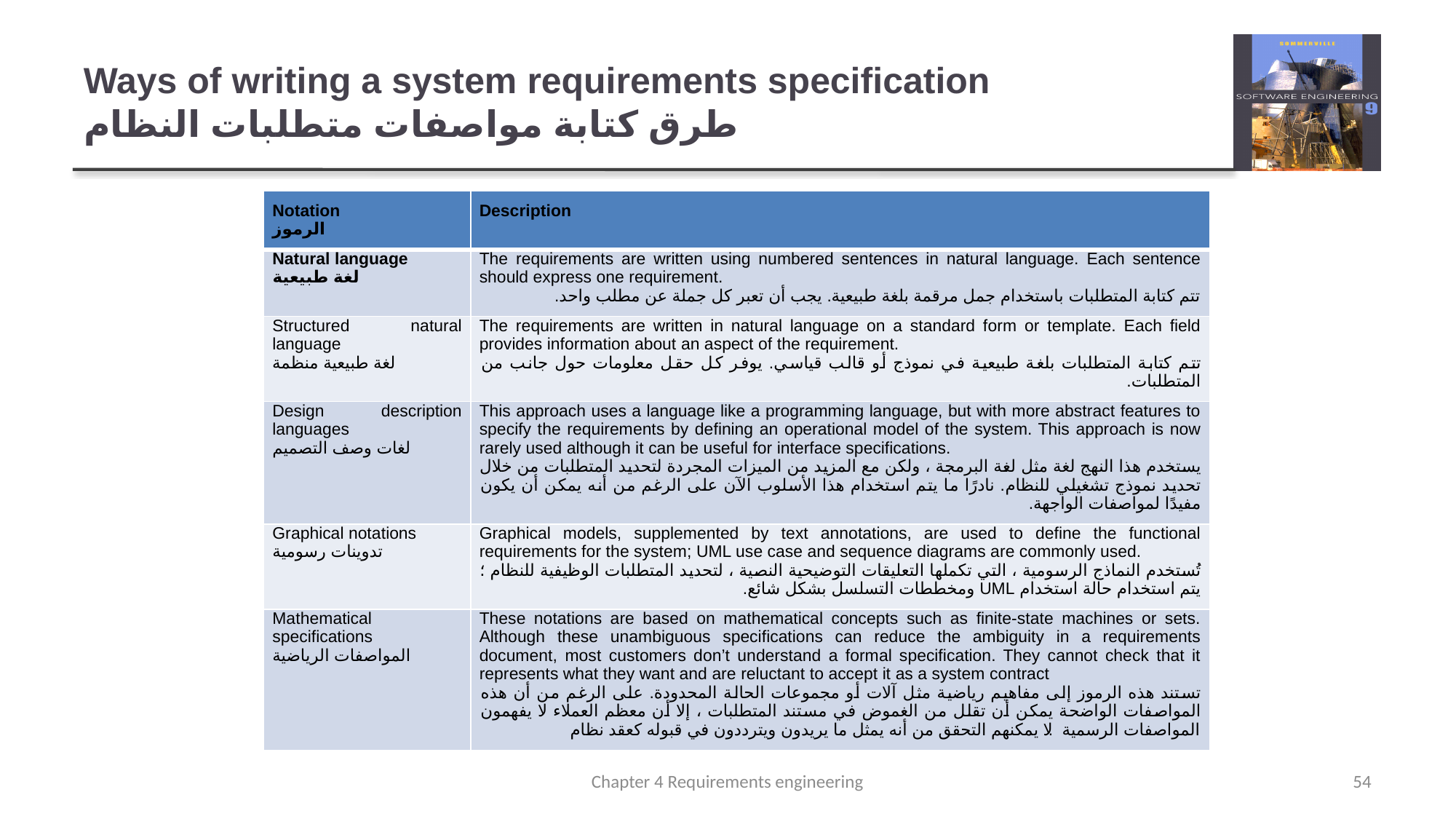

# Ways of writing a system requirements specification طرق كتابة مواصفات متطلبات النظام
| Notation الرموز | Description |
| --- | --- |
| Natural language لغة طبيعية | The requirements are written using numbered sentences in natural language. Each sentence should express one requirement. تتم كتابة المتطلبات باستخدام جمل مرقمة بلغة طبيعية. يجب أن تعبر كل جملة عن مطلب واحد. |
| Structured natural language لغة طبيعية منظمة | The requirements are written in natural language on a standard form or template. Each field provides information about an aspect of the requirement. تتم كتابة المتطلبات بلغة طبيعية في نموذج أو قالب قياسي. يوفر كل حقل معلومات حول جانب من المتطلبات. |
| Design description languages لغات وصف التصميم | This approach uses a language like a programming language, but with more abstract features to specify the requirements by defining an operational model of the system. This approach is now rarely used although it can be useful for interface specifications. يستخدم هذا النهج لغة مثل لغة البرمجة ، ولكن مع المزيد من الميزات المجردة لتحديد المتطلبات من خلال تحديد نموذج تشغيلي للنظام. نادرًا ما يتم استخدام هذا الأسلوب الآن على الرغم من أنه يمكن أن يكون مفيدًا لمواصفات الواجهة. |
| Graphical notations تدوينات رسومية | Graphical models, supplemented by text annotations, are used to define the functional requirements for the system; UML use case and sequence diagrams are commonly used. تُستخدم النماذج الرسومية ، التي تكملها التعليقات التوضيحية النصية ، لتحديد المتطلبات الوظيفية للنظام ؛ يتم استخدام حالة استخدام UML ومخططات التسلسل بشكل شائع. |
| Mathematical specifications المواصفات الرياضية | These notations are based on mathematical concepts such as finite-state machines or sets. Although these unambiguous specifications can reduce the ambiguity in a requirements document, most customers don’t understand a formal specification. They cannot check that it represents what they want and are reluctant to accept it as a system contract تستند هذه الرموز إلى مفاهيم رياضية مثل آلات أو مجموعات الحالة المحدودة. على الرغم من أن هذه المواصفات الواضحة يمكن أن تقلل من الغموض في مستند المتطلبات ، إلا أن معظم العملاء لا يفهمون المواصفات الرسمية. لا يمكنهم التحقق من أنه يمثل ما يريدون ويترددون في قبوله كعقد نظام |
Chapter 4 Requirements engineering
54